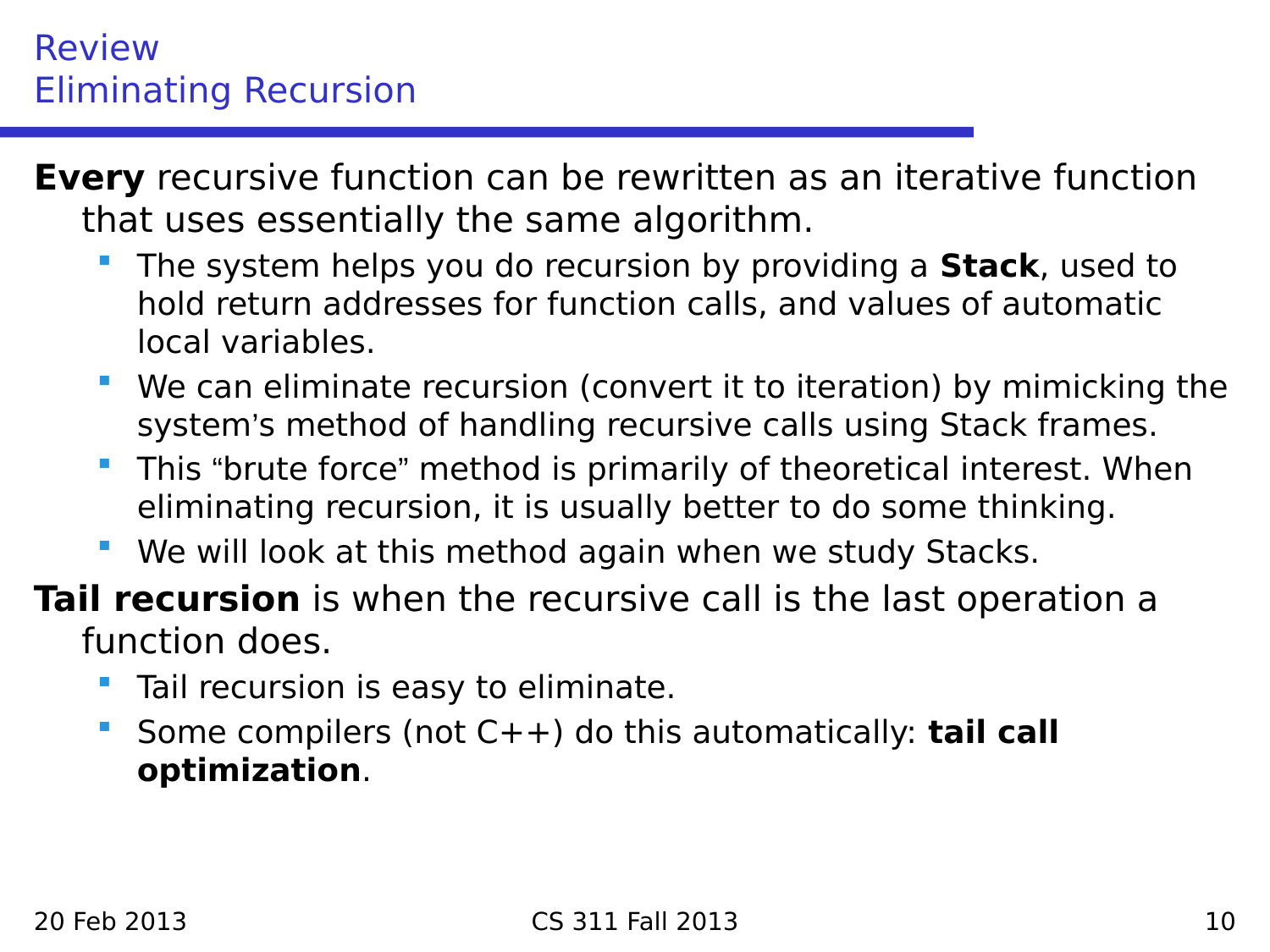

# Review Eliminating Recursion
Every recursive function can be rewritten as an iterative function that uses essentially the same algorithm.
The system helps you do recursion by providing a Stack, used to hold return addresses for function calls, and values of automatic local variables.
We can eliminate recursion (convert it to iteration) by mimicking the system’s method of handling recursive calls using Stack frames.
This “brute force” method is primarily of theoretical interest. When eliminating recursion, it is usually better to do some thinking.
We will look at this method again when we study Stacks.
Tail recursion is when the recursive call is the last operation a function does.
Tail recursion is easy to eliminate.
Some compilers (not C++) do this automatically: tail call optimization.
20 Feb 2013
CS 311 Fall 2013
10